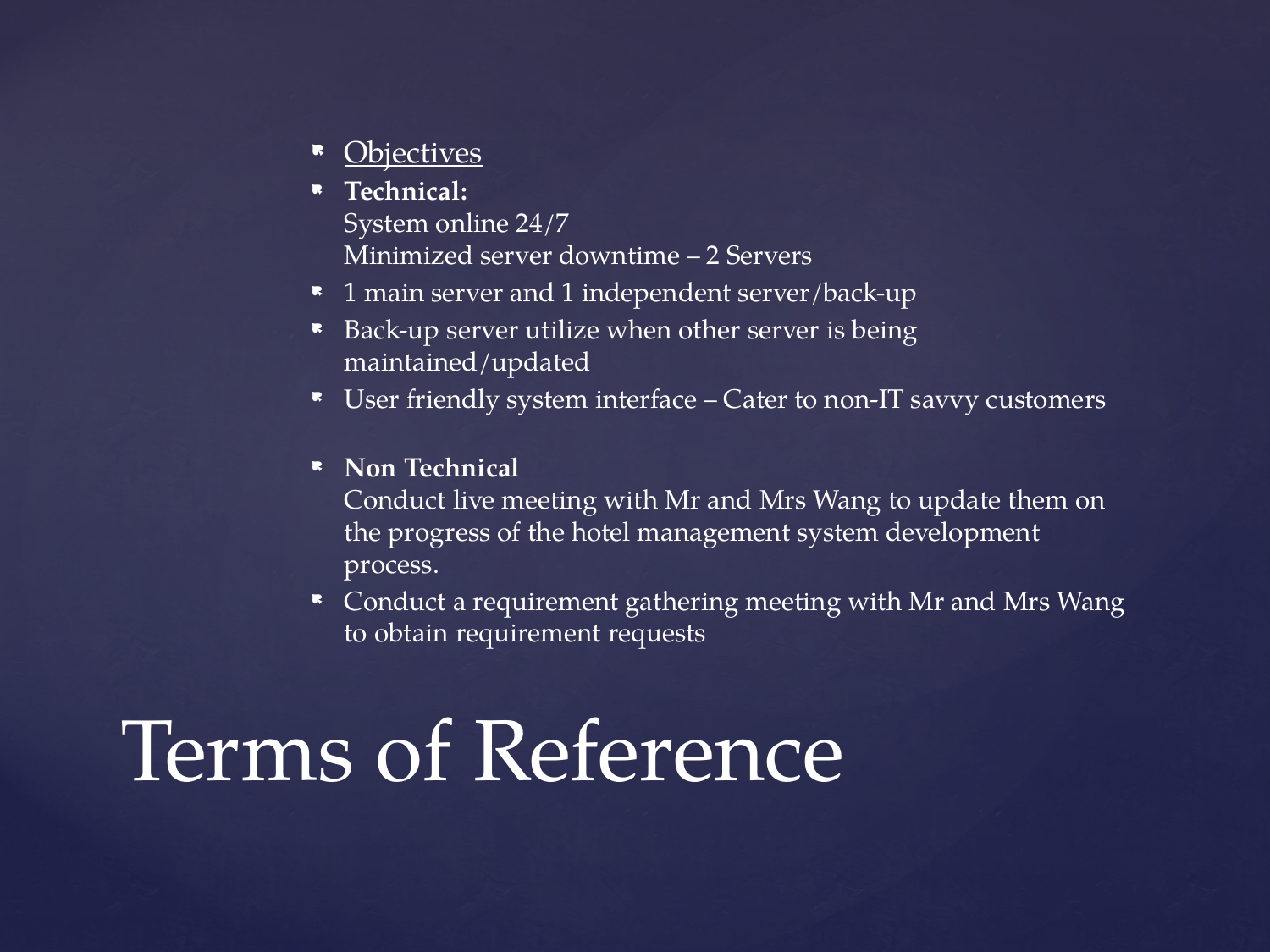

Objectives
Technical:
System online 24/7
Minimized server downtime – 2 Servers
1 main server and 1 independent server/back-up
Back-up server utilize when other server is being maintained/updated
User friendly system interface – Cater to non-IT savvy customers
Non Technical
Conduct live meeting with Mr and Mrs Wang to update them on the progress of the hotel management system development process.
Conduct a requirement gathering meeting with Mr and Mrs Wang to obtain requirement requests

# Terms of Reference